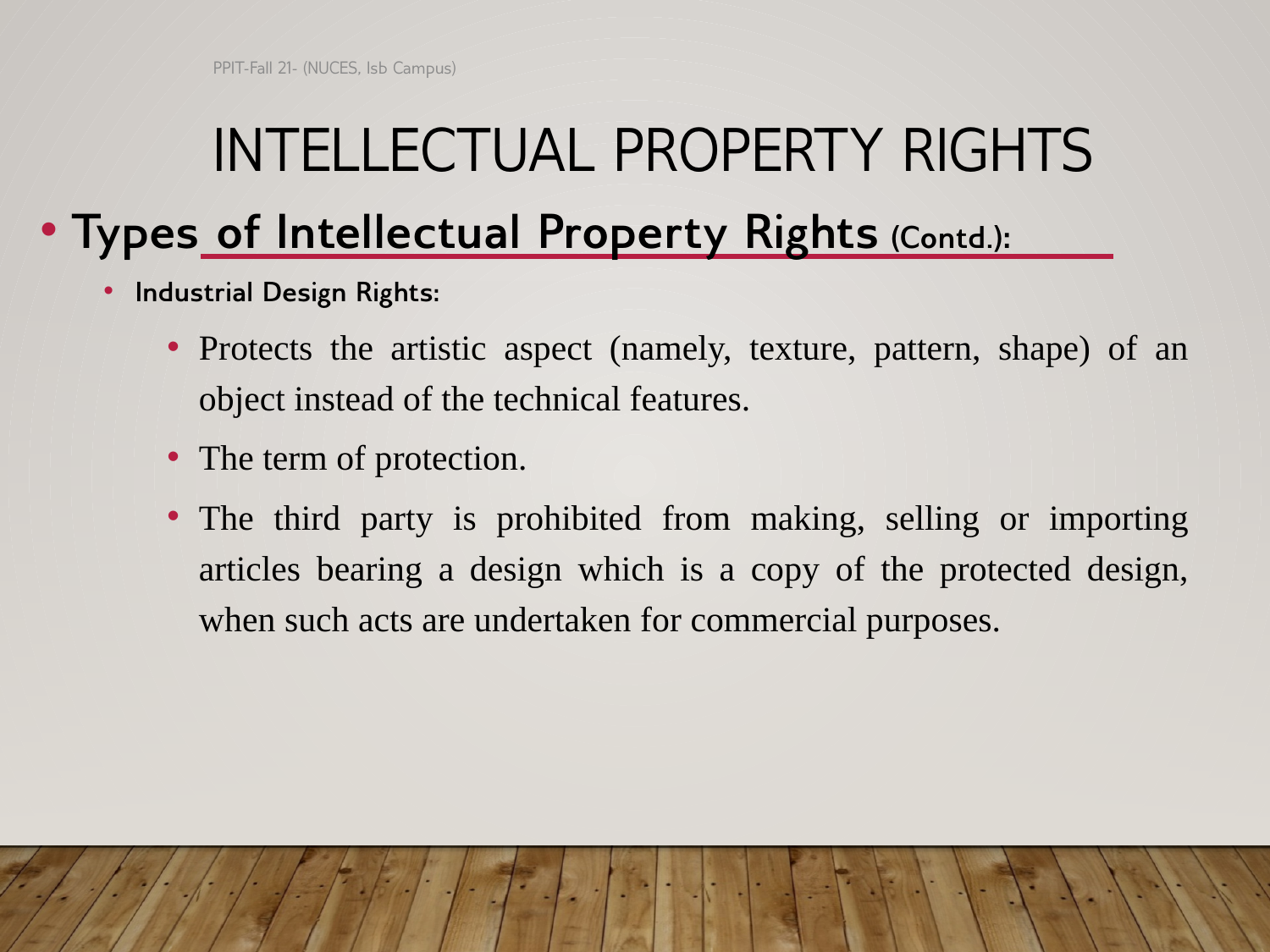

PPIT-Fall 21- (NUCES, Isb Campus)
# Intellectual Property Rights
Types of Intellectual Property Rights (Contd.):
Industrial Design Rights:
Protects the artistic aspect (namely, texture, pattern, shape) of an object instead of the technical features.
The term of protection.
The third party is prohibited from making, selling or importing articles bearing a design which is a copy of the protected design, when such acts are undertaken for commercial purposes.